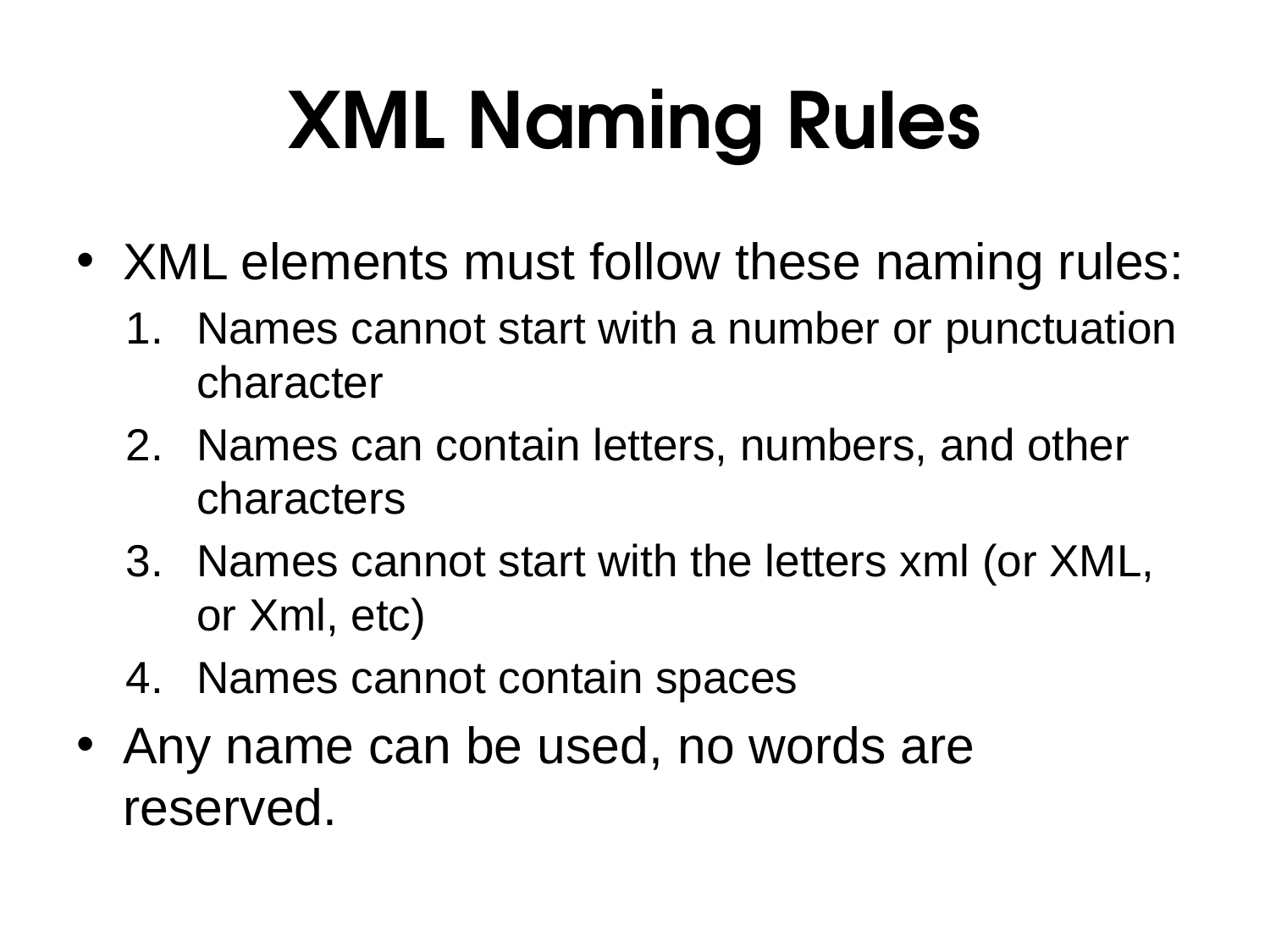

# XML Naming Rules
XML elements must follow these naming rules:
Names cannot start with a number or punctuation character
Names can contain letters, numbers, and other characters
Names cannot start with the letters xml (or XML, or Xml, etc)
Names cannot contain spaces
Any name can be used, no words are reserved.